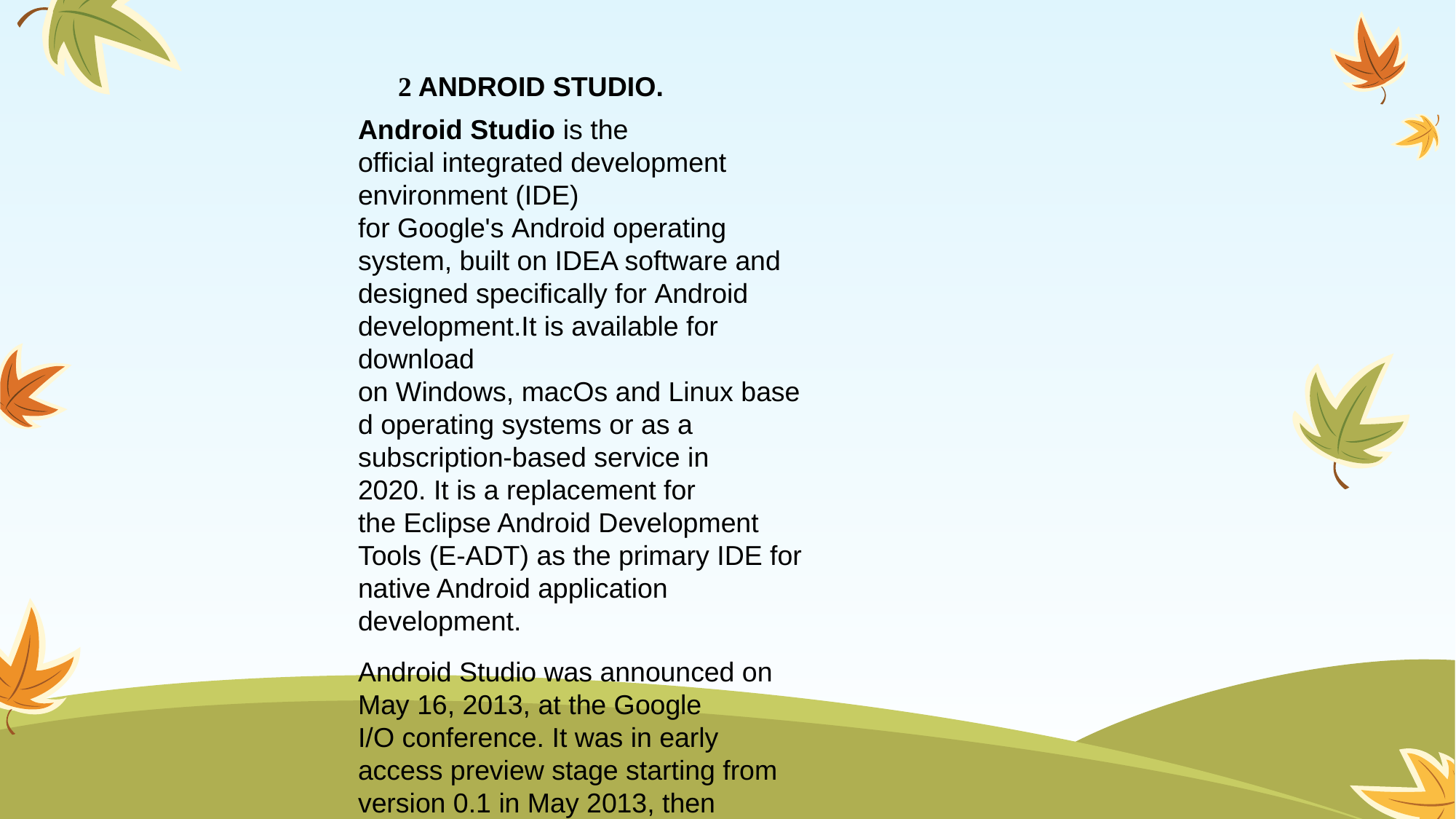

2 ANDROID STUDIO.
Android Studio is the official integrated development environment (IDE) for Google's Android operating system, built on IDEA software and designed specifically for Android development.It is available for download on Windows, macOs and Linux based operating systems or as a subscription-based service in 2020. It is a replacement for the Eclipse Android Development Tools (E-ADT) as the primary IDE for native Android application development.
Android Studio was announced on May 16, 2013, at the Google I/O conference. It was in early access preview stage starting from version 0.1 in May 2013, then entered beta stage starting from version 0.8 which was released in June 2014. The first stable build was released in December 2014, starting from version 1.0
On May 7, 2019, Kotlin replaced Java as Google's preferred language for Android app development. Java is still supported, as is C++